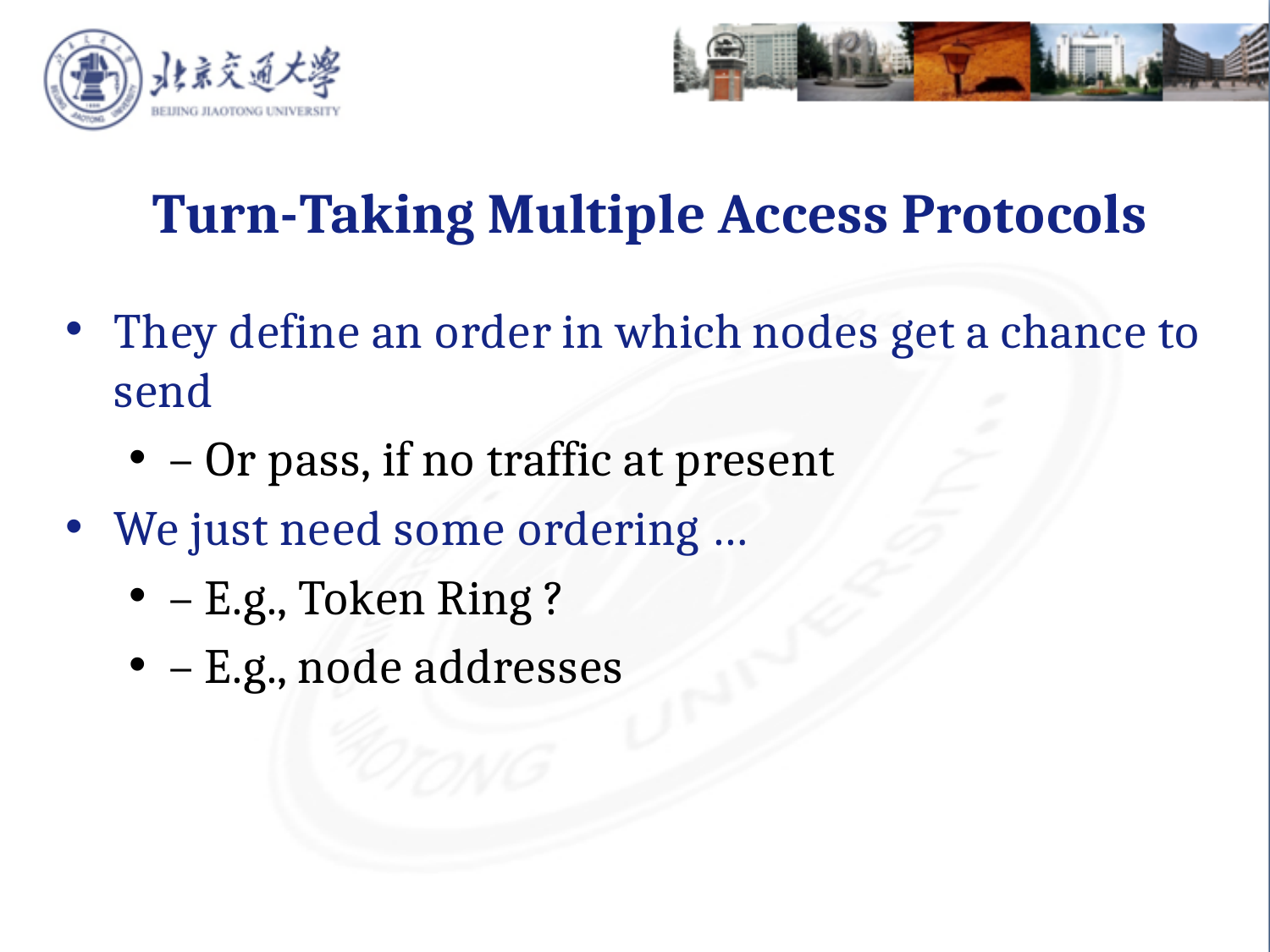

Turn-Taking Multiple Access Protocols
They define an order in which nodes get a chance to send
– Or pass, if no traffic at present
We just need some ordering …
– E.g., Token Ring ?
– E.g., node addresses